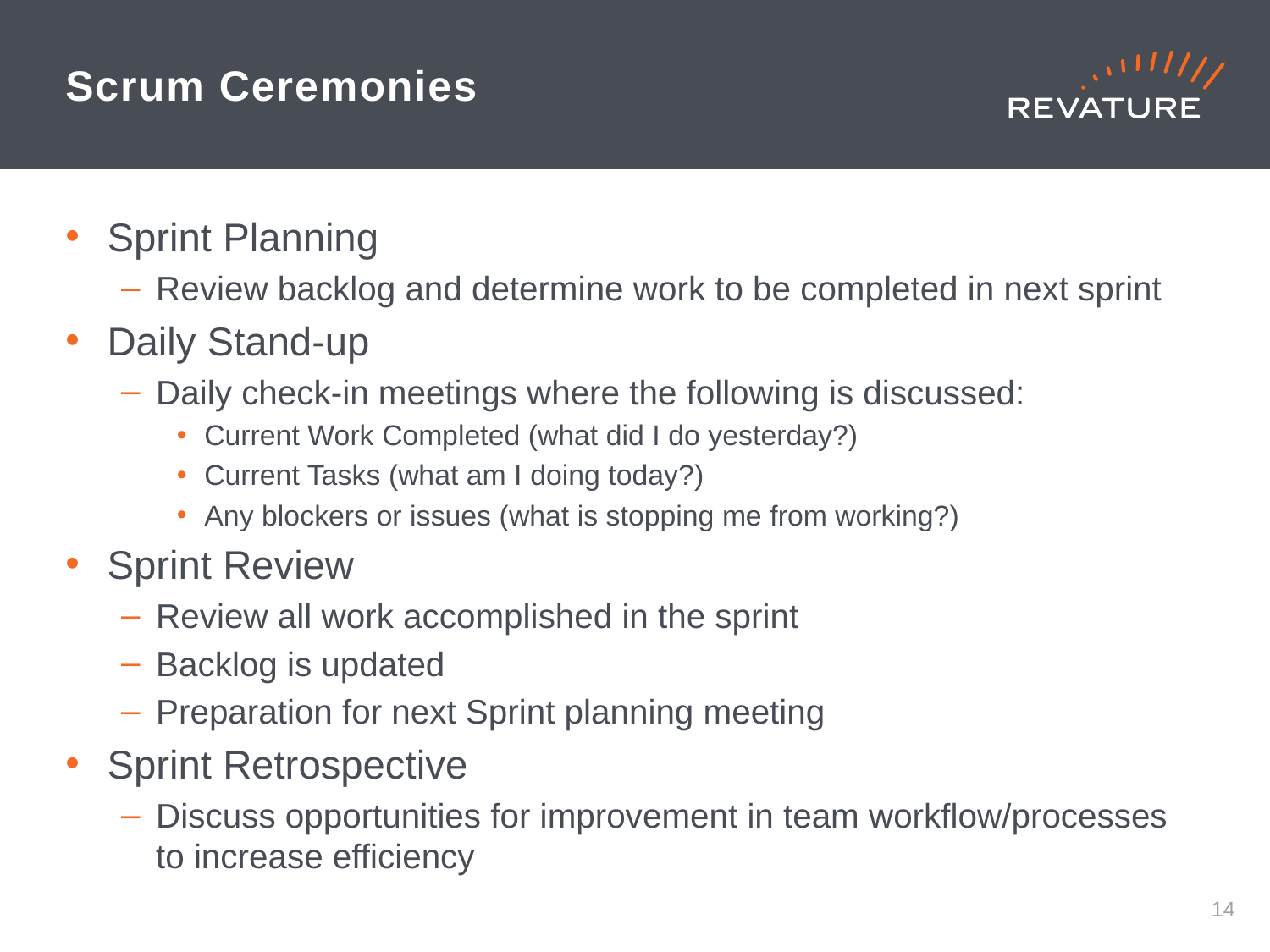

# Scrum Ceremonies
Sprint Planning
Review backlog and determine work to be completed in next sprint
Daily Stand-up
Daily check-in meetings where the following is discussed:
Current Work Completed (what did I do yesterday?)
Current Tasks (what am I doing today?)
Any blockers or issues (what is stopping me from working?)
Sprint Review
Review all work accomplished in the sprint
Backlog is updated
Preparation for next Sprint planning meeting
Sprint Retrospective
Discuss opportunities for improvement in team workflow/processes to increase efficiency

14